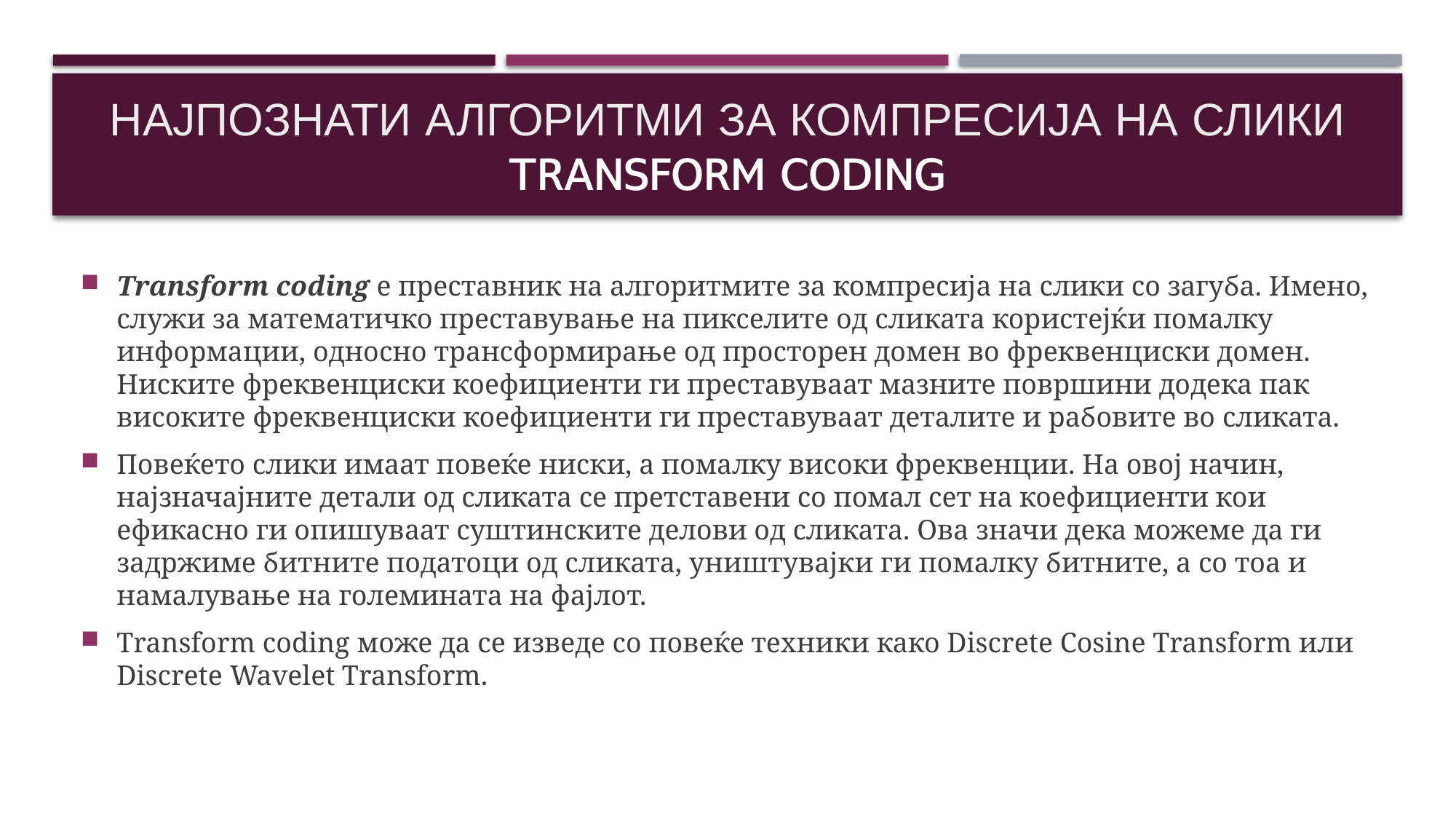

# НАЈПОЗНАТИ АЛГОРИТМИ ЗА КОМПРЕСИЈА НА СЛИКИ Transform Coding
Transform coding е преставник на алгоритмите за компресија на слики со загуба. Имено, служи за математичко преставување на пикселите од сликата користејќи помалку информации, односно трансформирање од просторен домен во фреквенциски домен. Ниските фреквенциски коефициенти ги преставуваат мазните површини додека пак високите фреквенциски коефициенти ги преставуваат деталите и рабовите во сликата.
Повеќето слики имаат повеќе ниски, а помалку високи фреквенции. На овој начин, најзначајните детали од сликата се претставени со помал сет на коефициенти кои ефикасно ги опишуваат суштинските делови од сликата. Ова значи дека можеме да ги задржиме битните податоци од сликата, уништувајки ги помалку битните, а со тоа и намалување на големината на фајлот.
Transform coding може да се изведе со повеќе техники како Discrete Cosine Transform или Discrete Wavelet Transform.